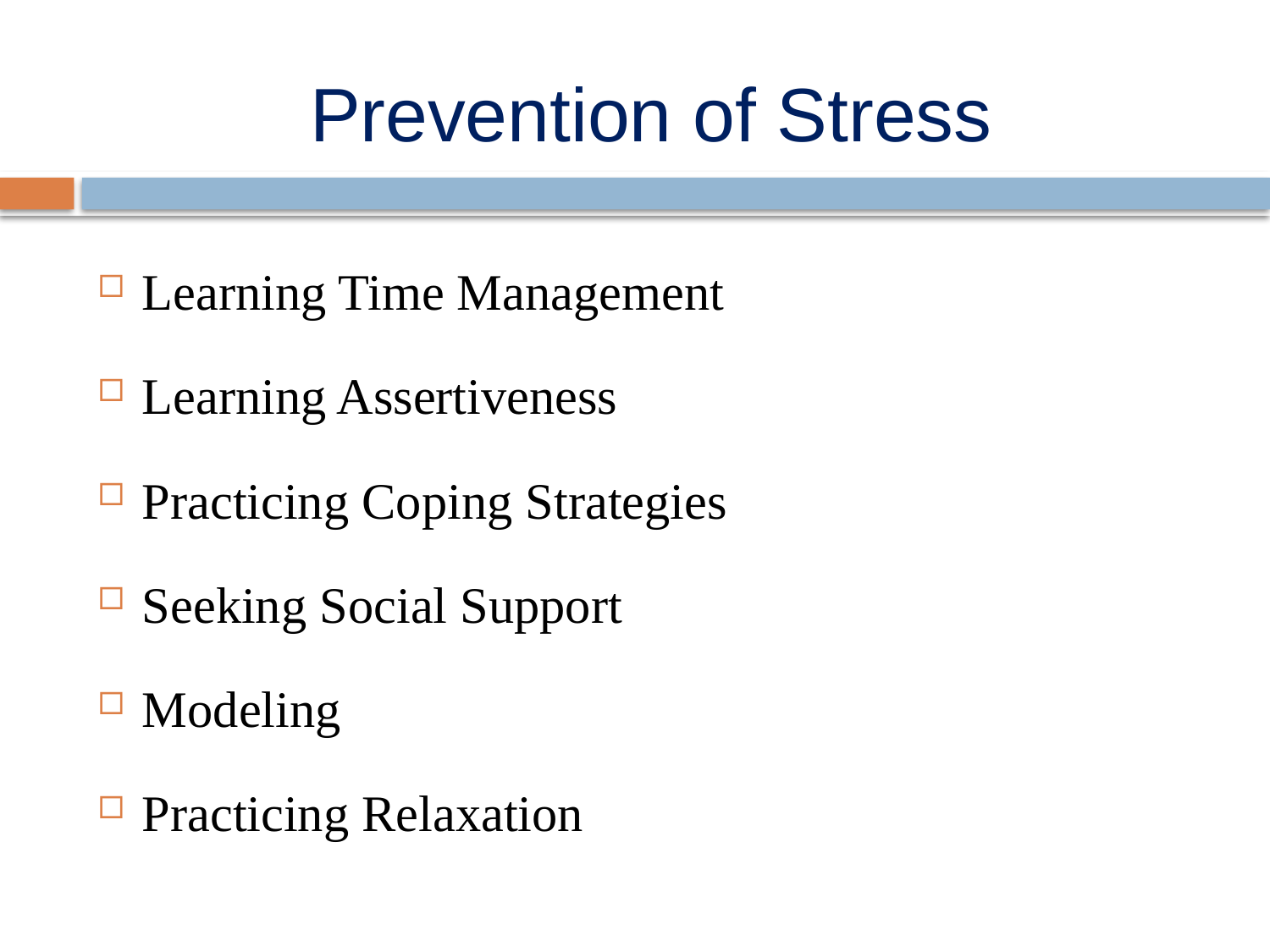

# Prevention of Stress
Learning Time Management
Learning Assertiveness
Practicing Coping Strategies
Seeking Social Support
Modeling
Practicing Relaxation